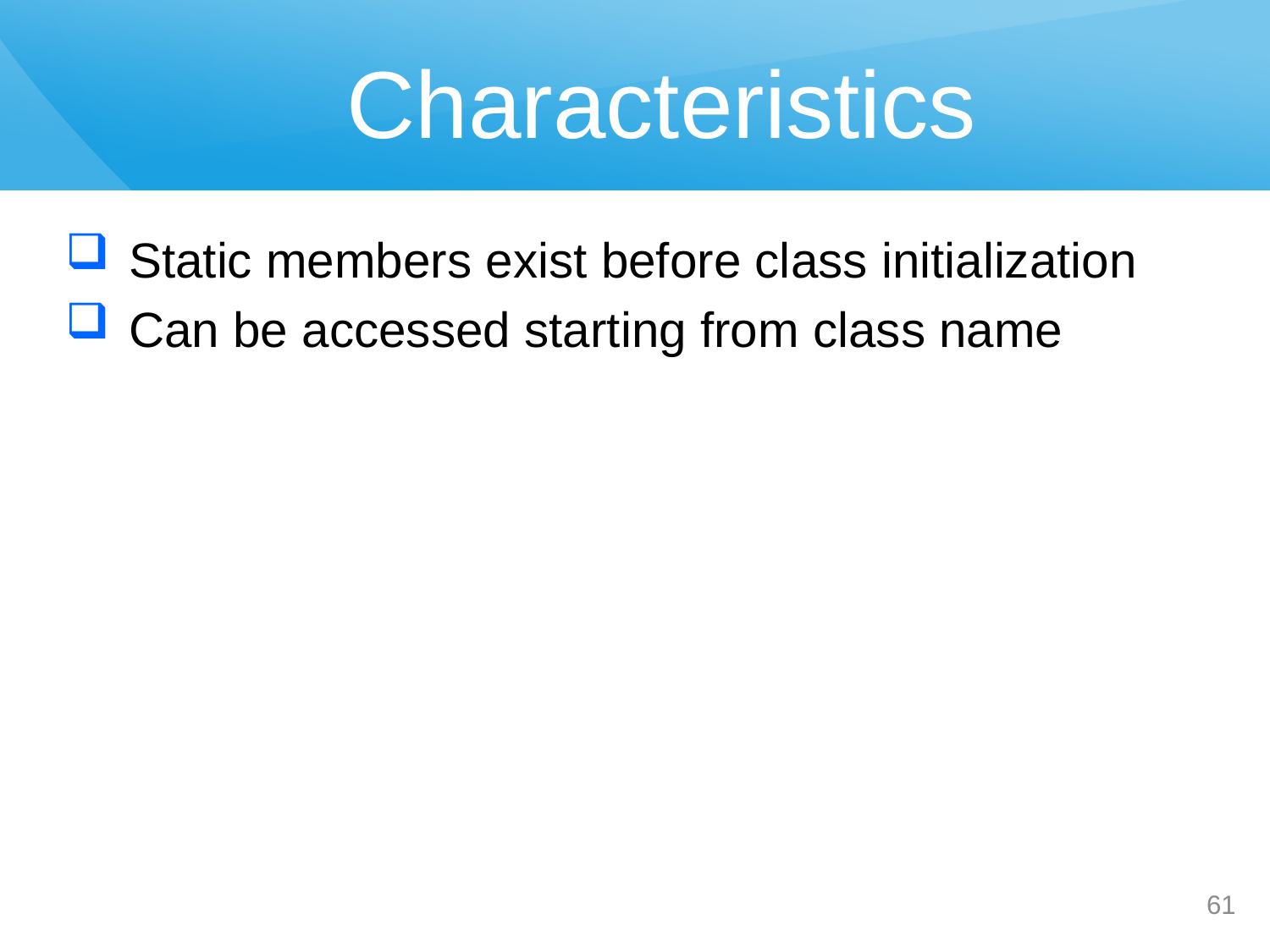

# Characteristics
Static members exist before class initialization
Can be accessed starting from class name
61